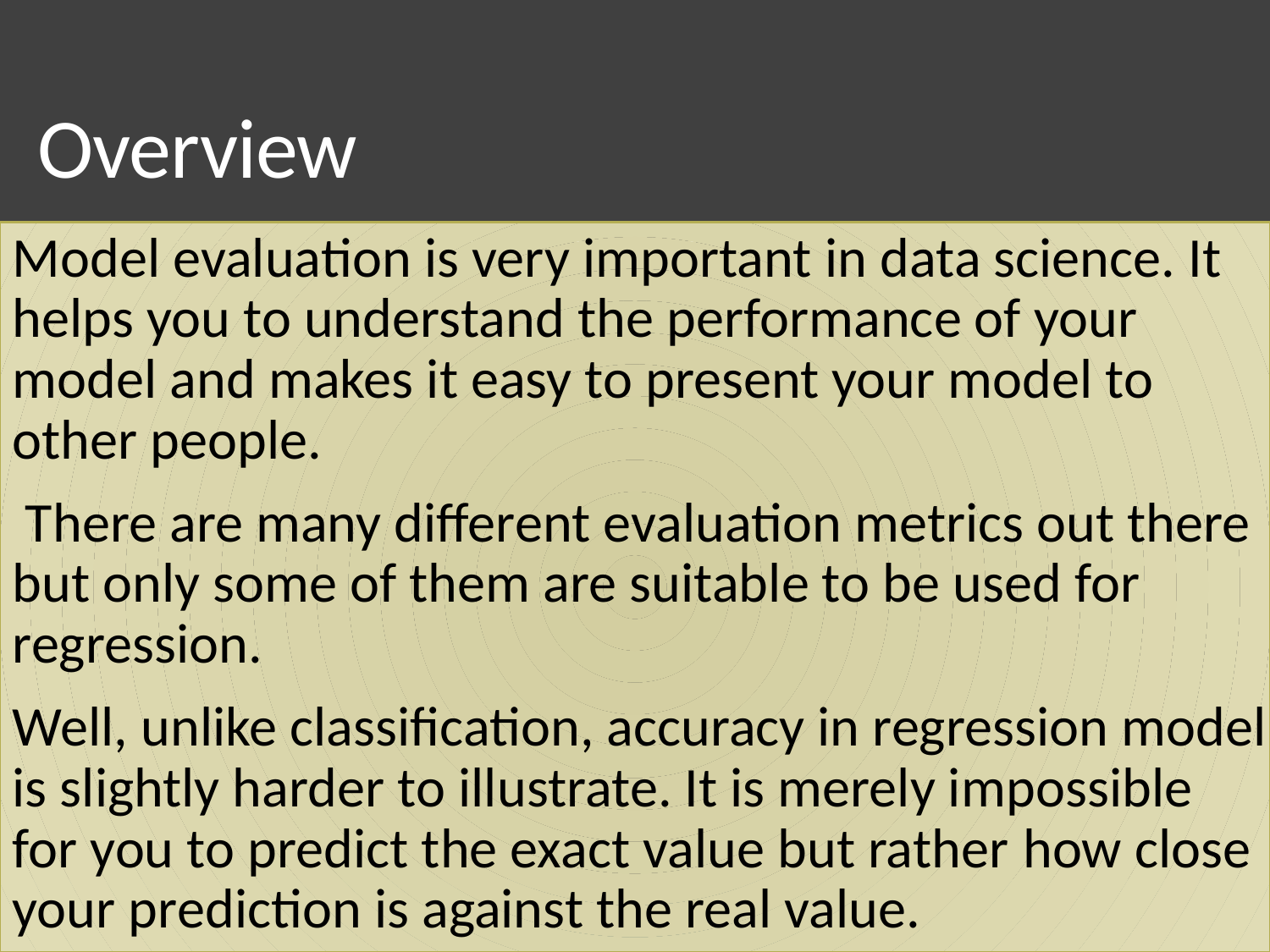

# Overview
Model evaluation is very important in data science. It helps you to understand the performance of your model and makes it easy to present your model to other people.
 There are many different evaluation metrics out there but only some of them are suitable to be used for regression.
Well, unlike classification, accuracy in regression model is slightly harder to illustrate. It is merely impossible for you to predict the exact value but rather how close your prediction is against the real value.